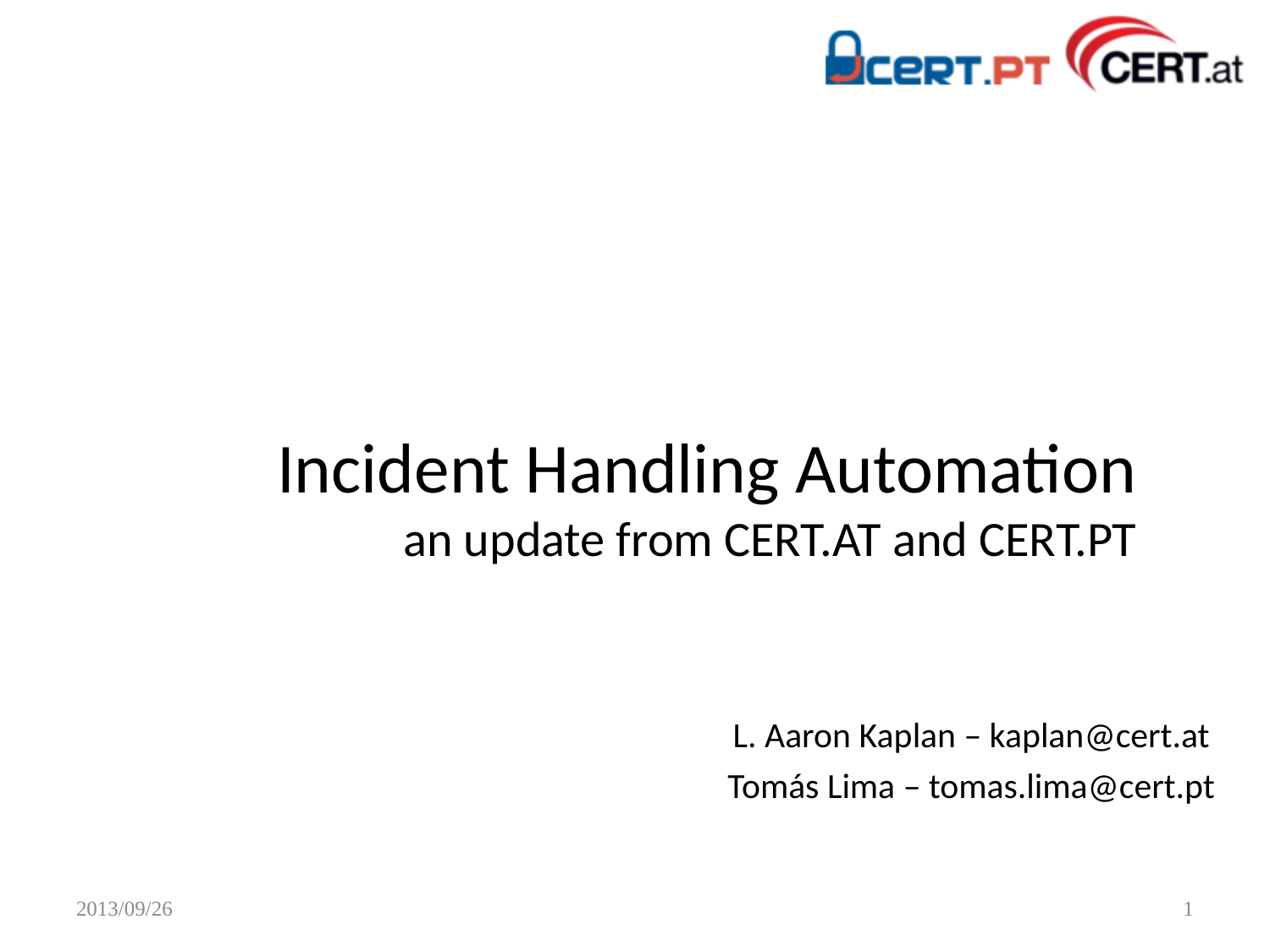

# Incident Handling Automation an update from CERT.AT and CERT.PT
L. Aaron Kaplan – kaplan@cert.at
Tomás Lima – tomas.lima@cert.pt
2013/09/26
1